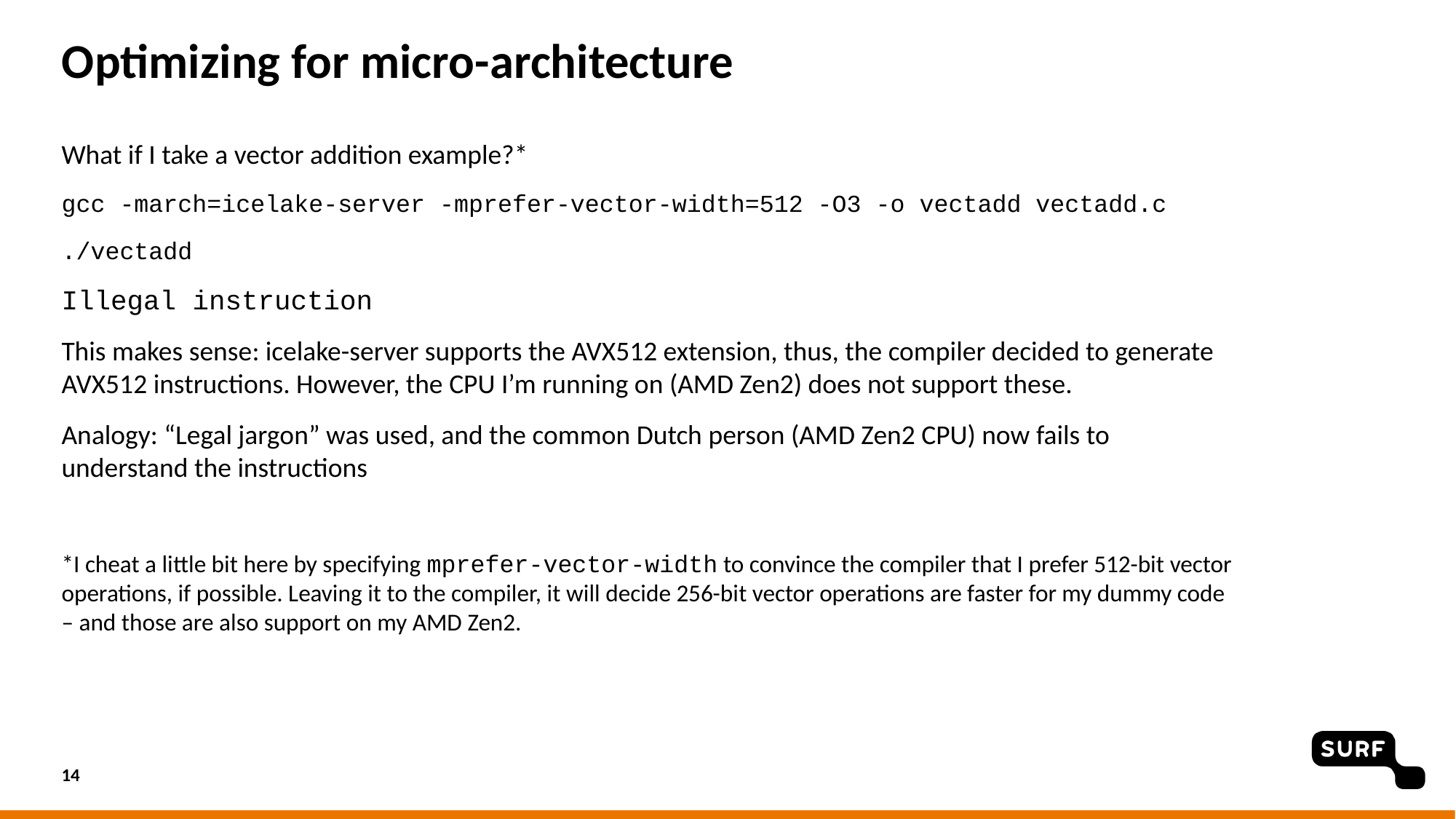

# Optimizing for micro-architecture
What if I take a vector addition example?*
gcc -march=icelake-server -mprefer-vector-width=512 -O3 -o vectadd vectadd.c
./vectadd
Illegal instruction
This makes sense: icelake-server supports the AVX512 extension, thus, the compiler decided to generate AVX512 instructions. However, the CPU I’m running on (AMD Zen2) does not support these.
Analogy: “Legal jargon” was used, and the common Dutch person (AMD Zen2 CPU) now fails to understand the instructions

*I cheat a little bit here by specifying mprefer-vector-width to convince the compiler that I prefer 512-bit vector operations, if possible. Leaving it to the compiler, it will decide 256-bit vector operations are faster for my dummy code – and those are also support on my AMD Zen2.
14